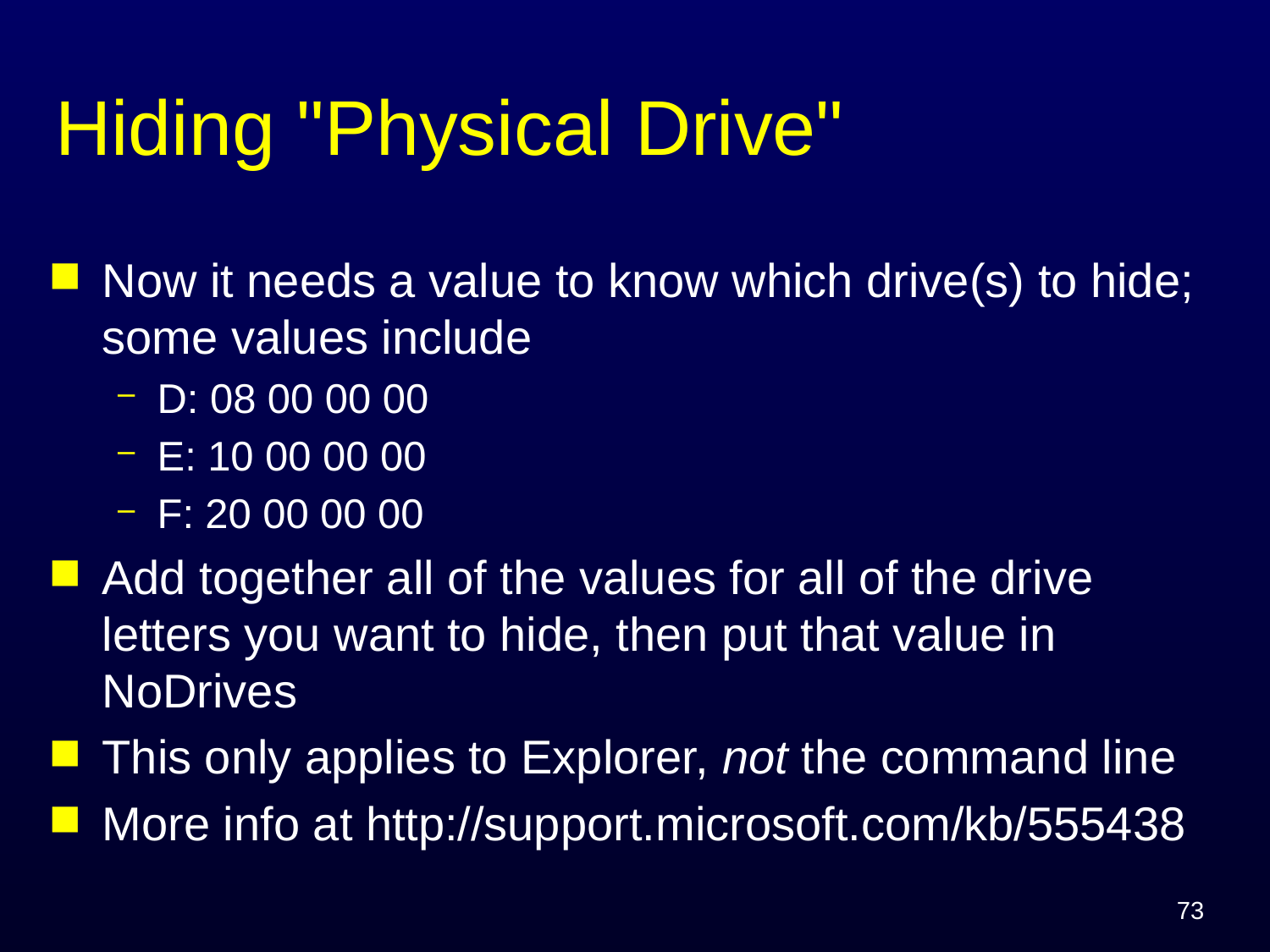

# Hiding "Physical Drive"
Now it needs a value to know which drive(s) to hide; some values include
D: 08 00 00 00
E: 10 00 00 00
F: 20 00 00 00
Add together all of the values for all of the drive letters you want to hide, then put that value in NoDrives
This only applies to Explorer, not the command line
More info at http://support.microsoft.com/kb/555438
73